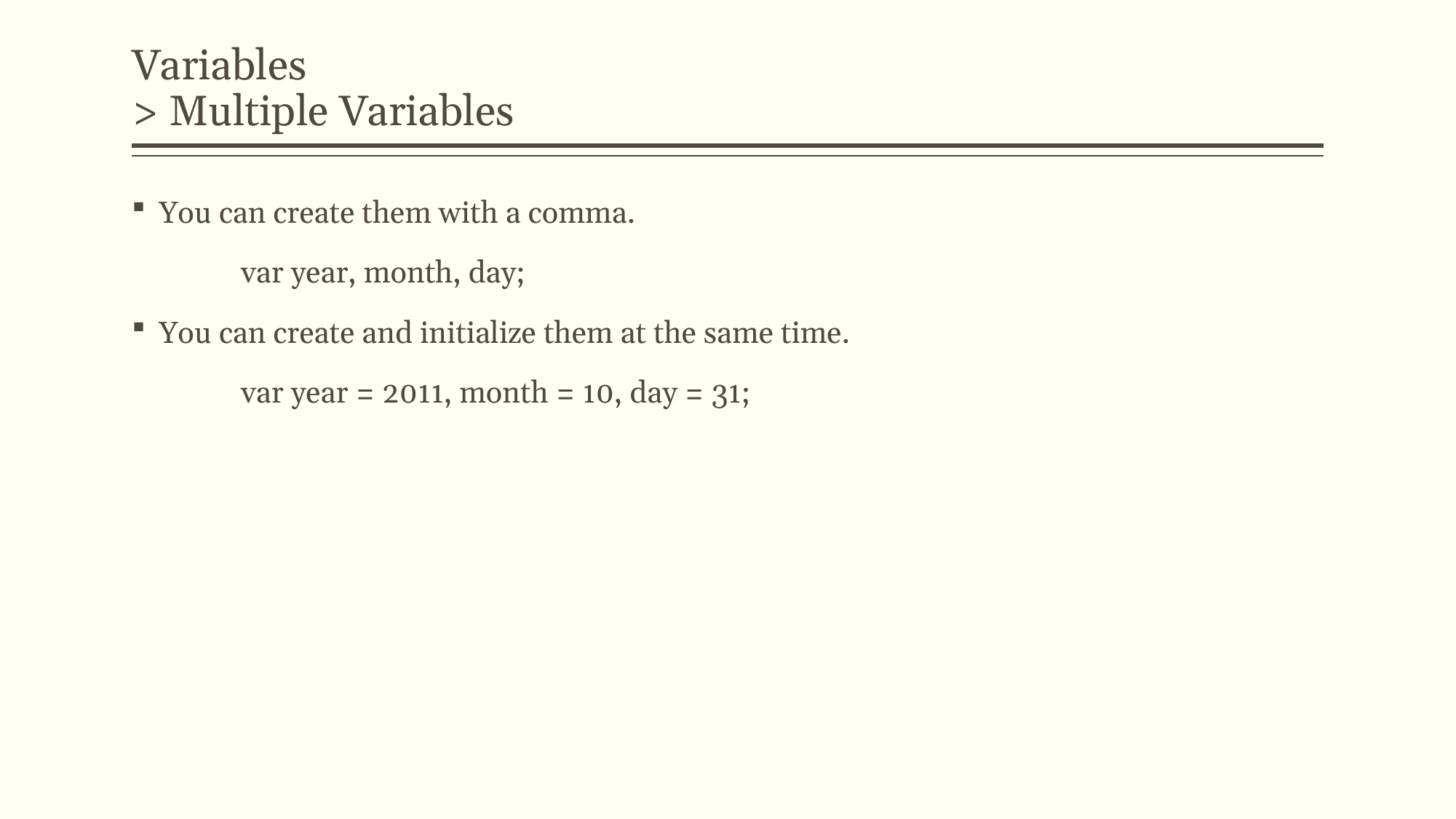

# Variables > Multiple Variables
You can create them with a comma.
	var year, month, day;
You can create and initialize them at the same time.
	var year = 2011, month = 10, day = 31;